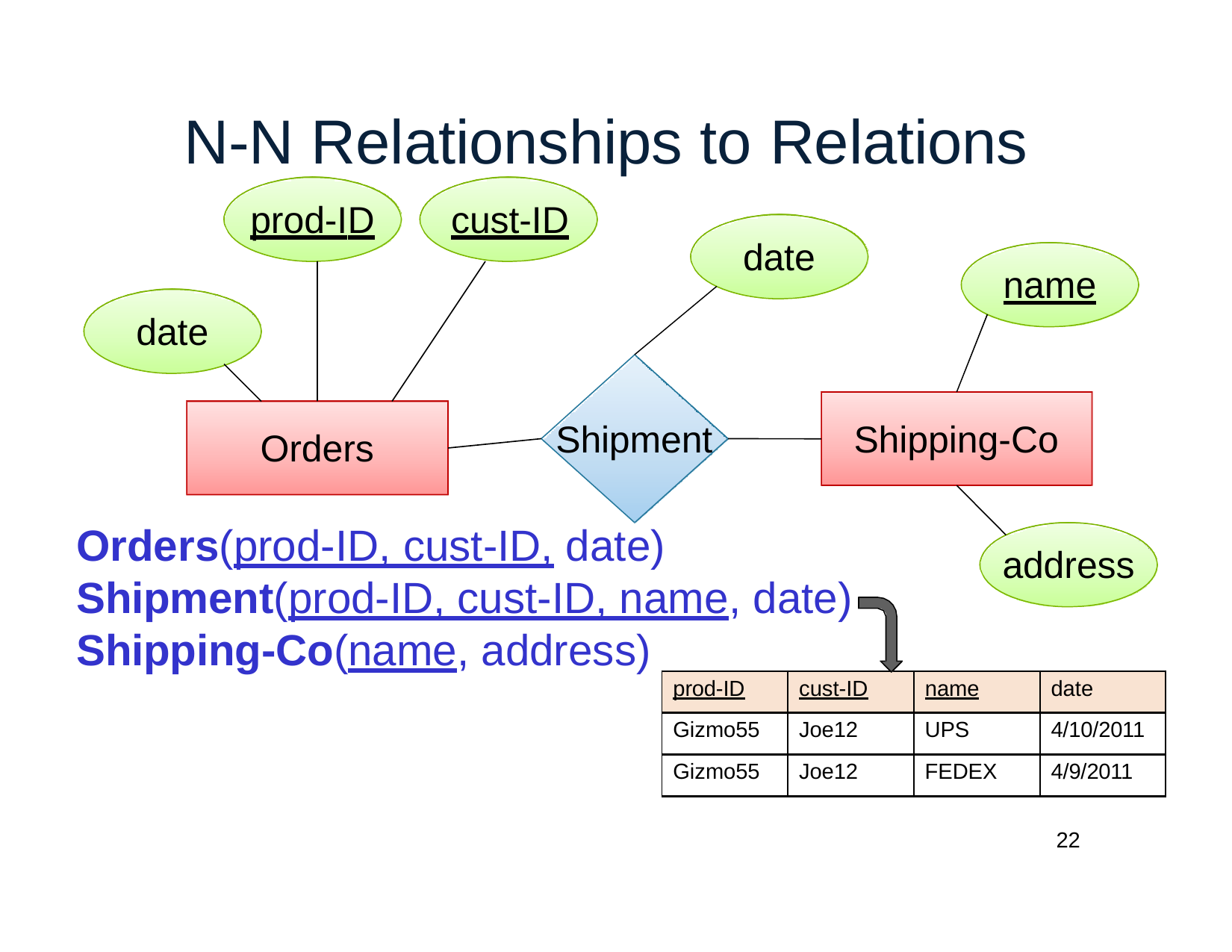

# N-N Relationships to Relations

prod-ID	cust-ID

date

name

date

Shipment
Shipping-Co
Orders
Orders(prod-ID, cust-ID, date)
Shipment(prod-ID, cust-ID, name, date)

address

Shipping-Co(name, address)
| prod-ID | cust-ID | name | date |
| --- | --- | --- | --- |
| Gizmo55 | Joe12 | UPS | 4/10/2011 |
| Gizmo55 | Joe12 | FEDEX | 4/9/2011 |
22